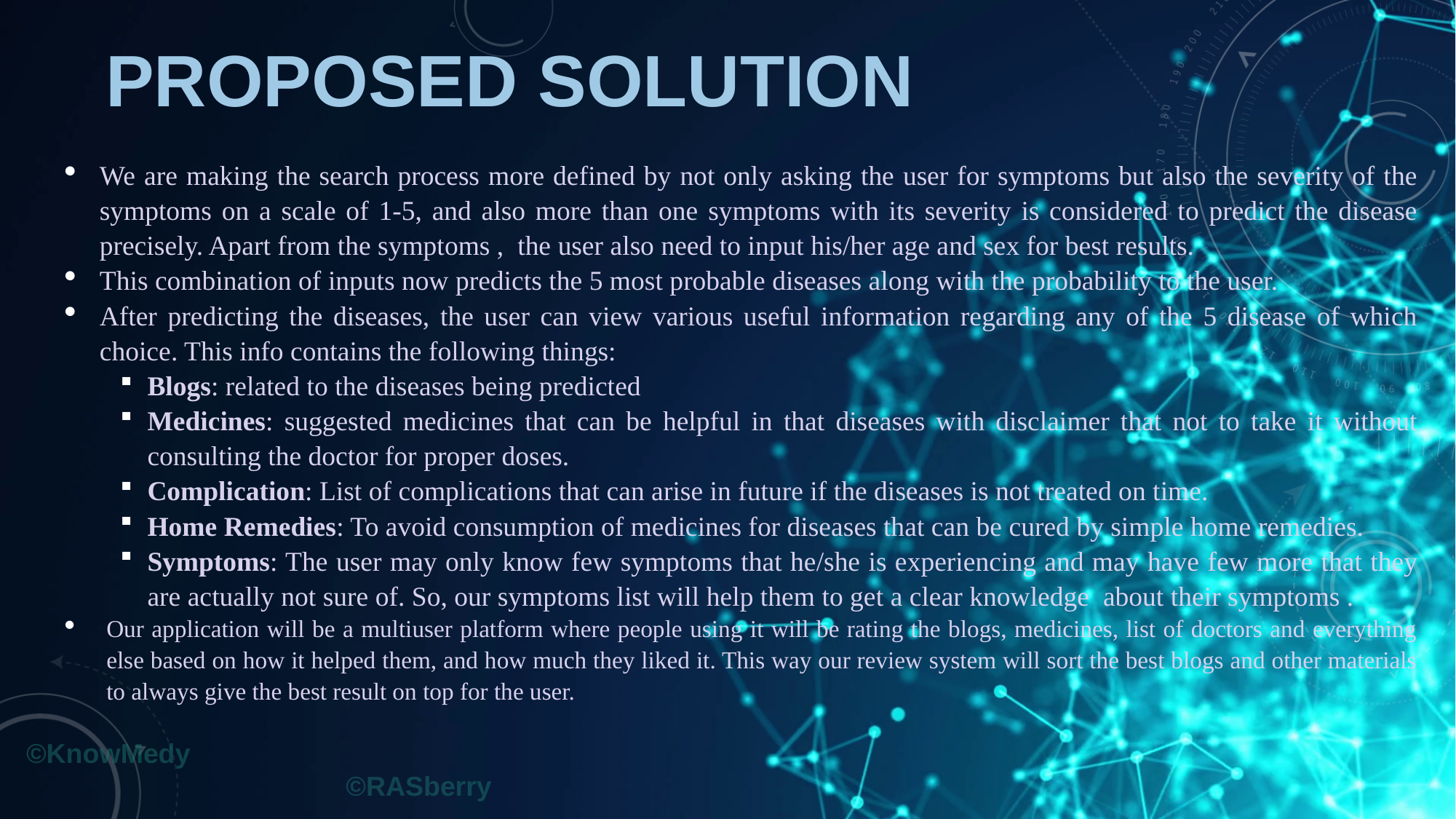

# Proposed Solution
We are making the search process more defined by not only asking the user for symptoms but also the severity of the symptoms on a scale of 1-5, and also more than one symptoms with its severity is considered to predict the disease precisely. Apart from the symptoms ,  the user also need to input his/her age and sex for best results.
This combination of inputs now predicts the 5 most probable diseases along with the probability to the user.
After predicting the diseases, the user can view various useful information regarding any of the 5 disease of which choice. This info contains the following things:
Blogs: related to the diseases being predicted
Medicines: suggested medicines that can be helpful in that diseases with disclaimer that not to take it without consulting the doctor for proper doses.
Complication: List of complications that can arise in future if the diseases is not treated on time.
Home Remedies: To avoid consumption of medicines for diseases that can be cured by simple home remedies.
Symptoms: The user may only know few symptoms that he/she is experiencing and may have few more that they are actually not sure of. So, our symptoms list will help them to get a clear knowledge  about their symptoms .
Our application will be a multiuser platform where people using it will be rating the blogs, medicines, list of doctors and everything else based on how it helped them, and how much they liked it. This way our review system will sort the best blogs and other materials to always give the best result on top for the user.

  ©KnowMedy                                                                                                    								 ©RASberry